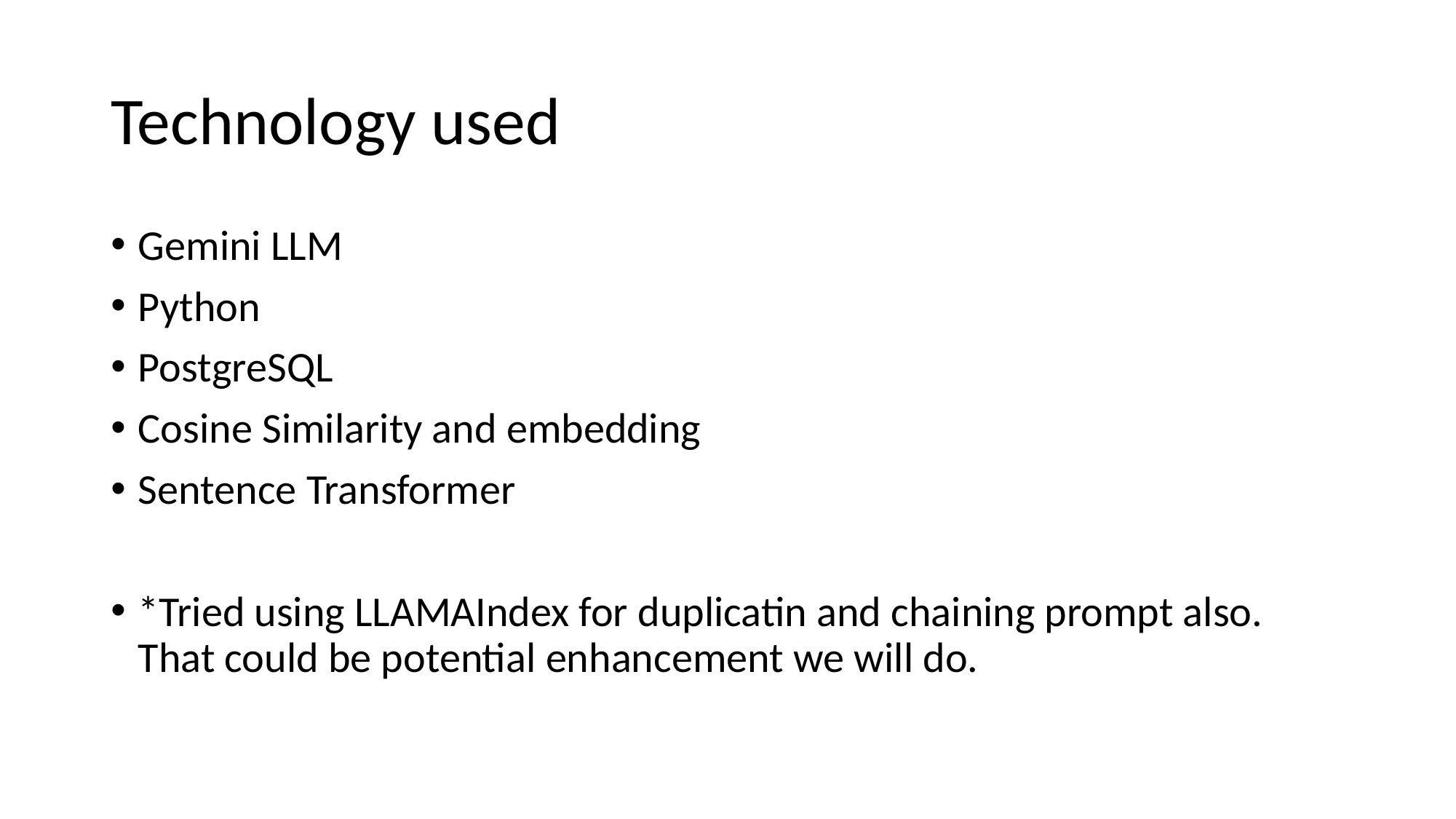

# Technology used
Gemini LLM
Python
PostgreSQL
Cosine Similarity and embedding
Sentence Transformer

*Tried using LLAMAIndex for duplicatin and chaining prompt also. That could be potential enhancement we will do.